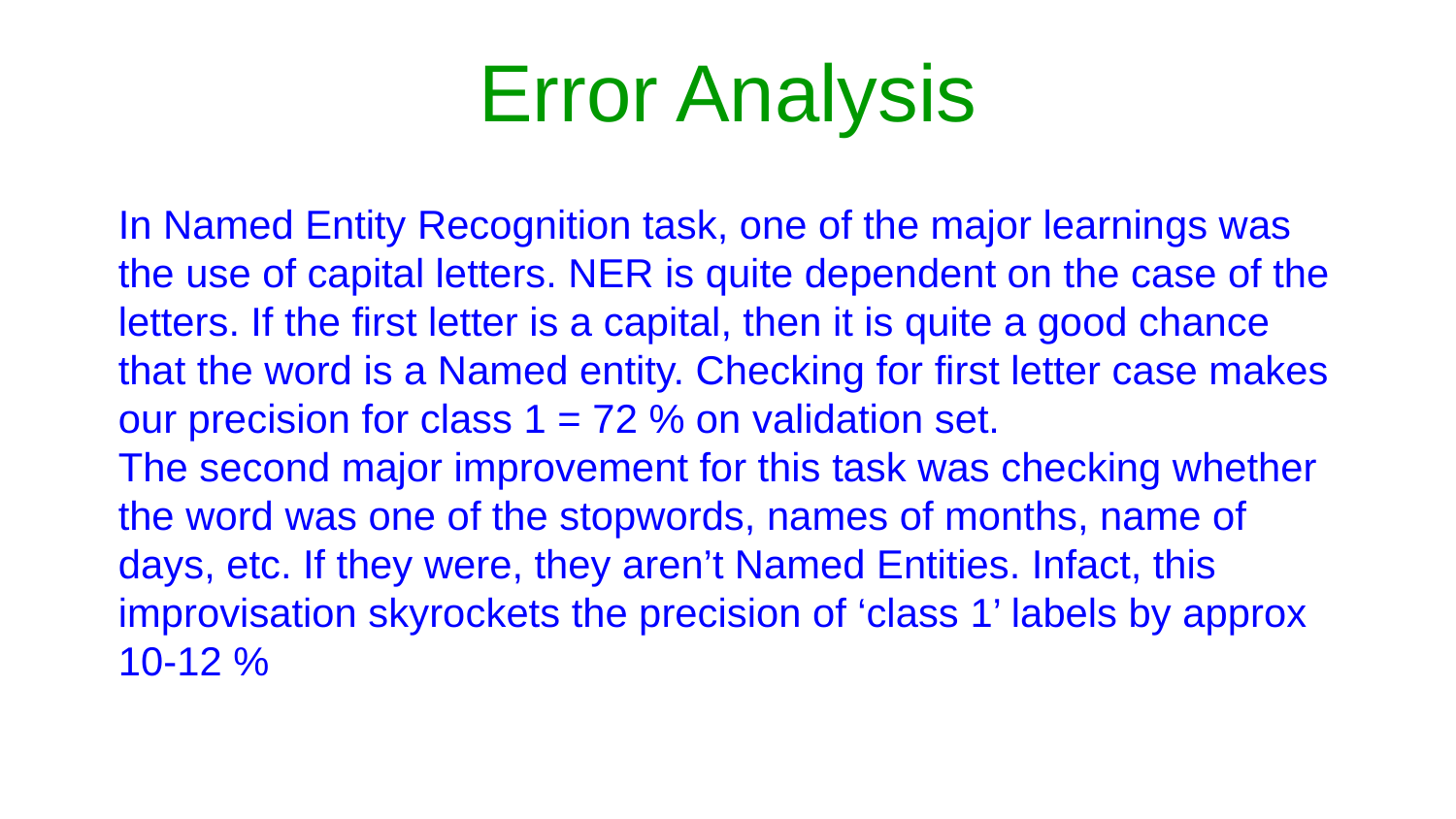

Error Analysis
In Named Entity Recognition task, one of the major learnings was the use of capital letters. NER is quite dependent on the case of the letters. If the first letter is a capital, then it is quite a good chance that the word is a Named entity. Checking for first letter case makes our precision for class 1 = 72 % on validation set.
The second major improvement for this task was checking whether the word was one of the stopwords, names of months, name of days, etc. If they were, they aren’t Named Entities. Infact, this improvisation skyrockets the precision of ‘class 1’ labels by approx 10-12 %